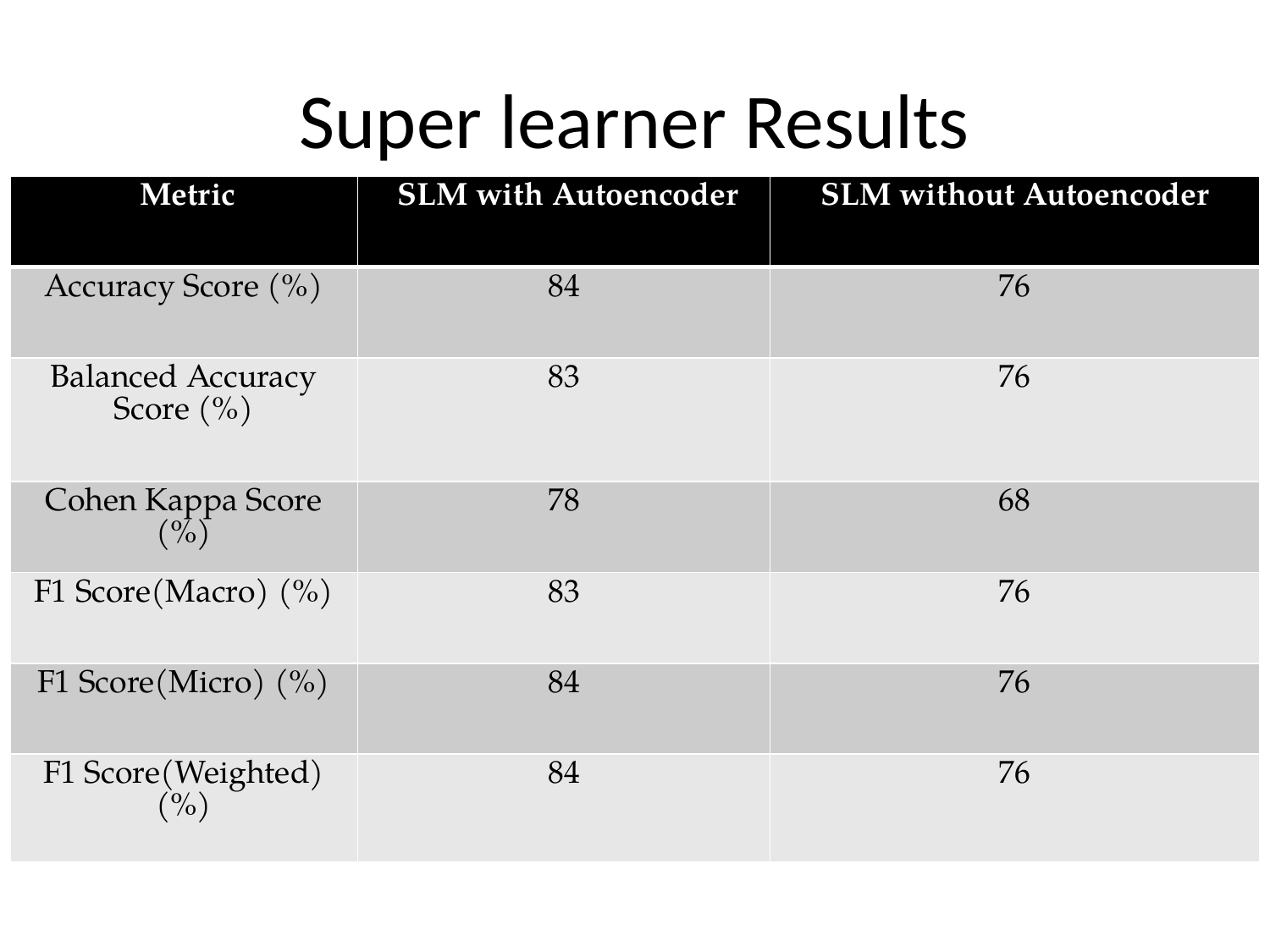

# Super learner Results
| Metric | SLM with Autoencoder | SLM without Autoencoder |
| --- | --- | --- |
| Accuracy Score (%) | 84 | 76 |
| Balanced Accuracy Score (%) | 83 | 76 |
| Cohen Kappa Score (%) | 78 | 68 |
| F1 Score(Macro) (%) | 83 | 76 |
| F1 Score(Micro) (%) | 84 | 76 |
| F1 Score(Weighted) (%) | 84 | 76 |